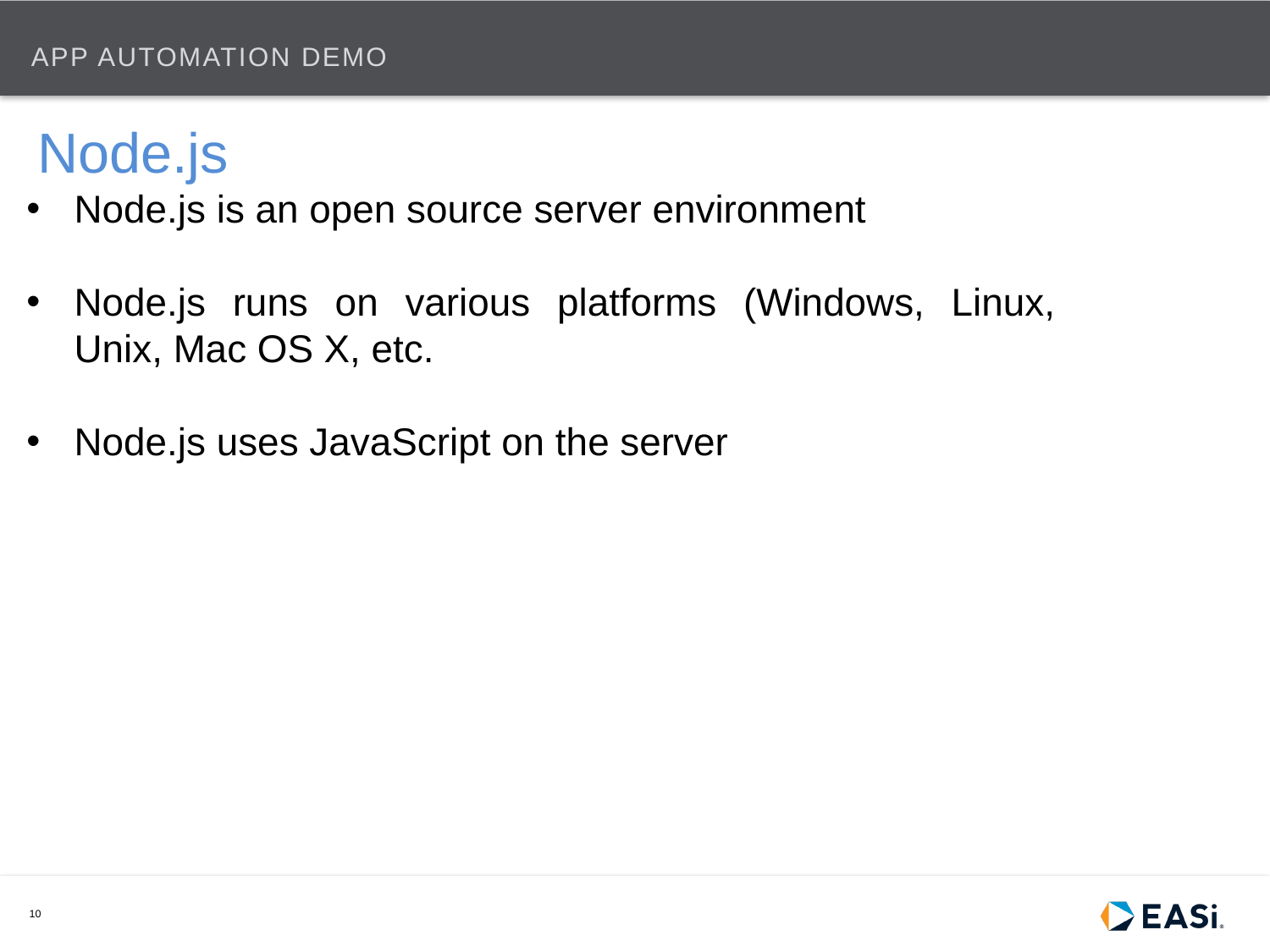

# APP AUTOMATION DEMO
 Node.js
Node.js is an open source server environment

Node.js runs on various platforms (Windows, Linux, Unix, Mac OS X, etc.

Node.js uses JavaScript on the server

10